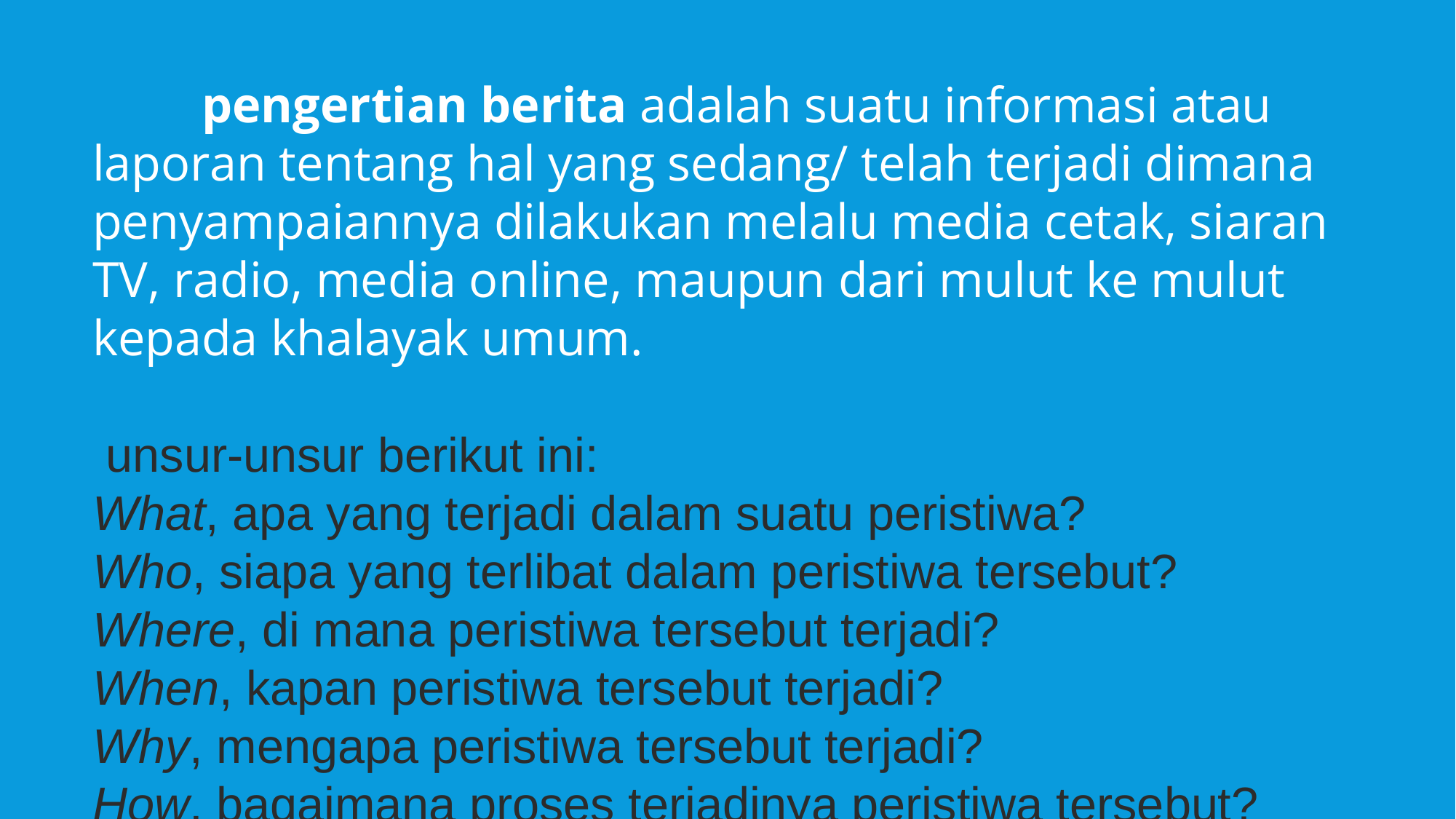

pengertian berita adalah suatu informasi atau laporan tentang hal yang sedang/ telah terjadi dimana penyampaiannya dilakukan melalu media cetak, siaran TV, radio, media online, maupun dari mulut ke mulut kepada khalayak umum.

 unsur-unsur berikut ini:
What, apa yang terjadi dalam suatu peristiwa?
Who, siapa yang terlibat dalam peristiwa tersebut?
Where, di mana peristiwa tersebut terjadi?
When, kapan peristiwa tersebut terjadi?
Why, mengapa peristiwa tersebut terjadi?
How, bagaimana proses terjadinya peristiwa tersebut?